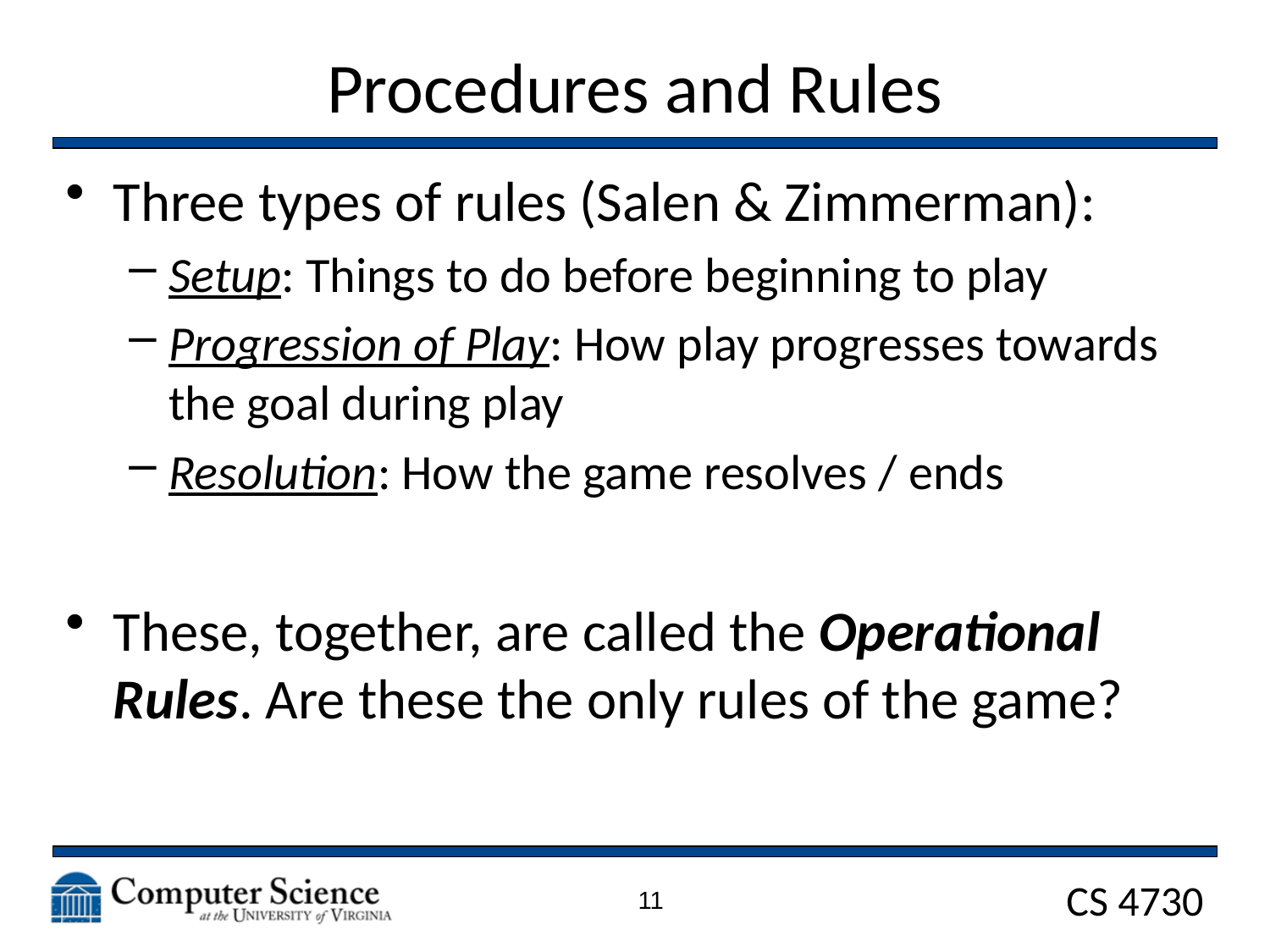

# Procedures and Rules
Three types of rules (Salen & Zimmerman):
Setup: Things to do before beginning to play
Progression of Play: How play progresses towards the goal during play
Resolution: How the game resolves / ends

These, together, are called the Operational Rules. Are these the only rules of the game?
11